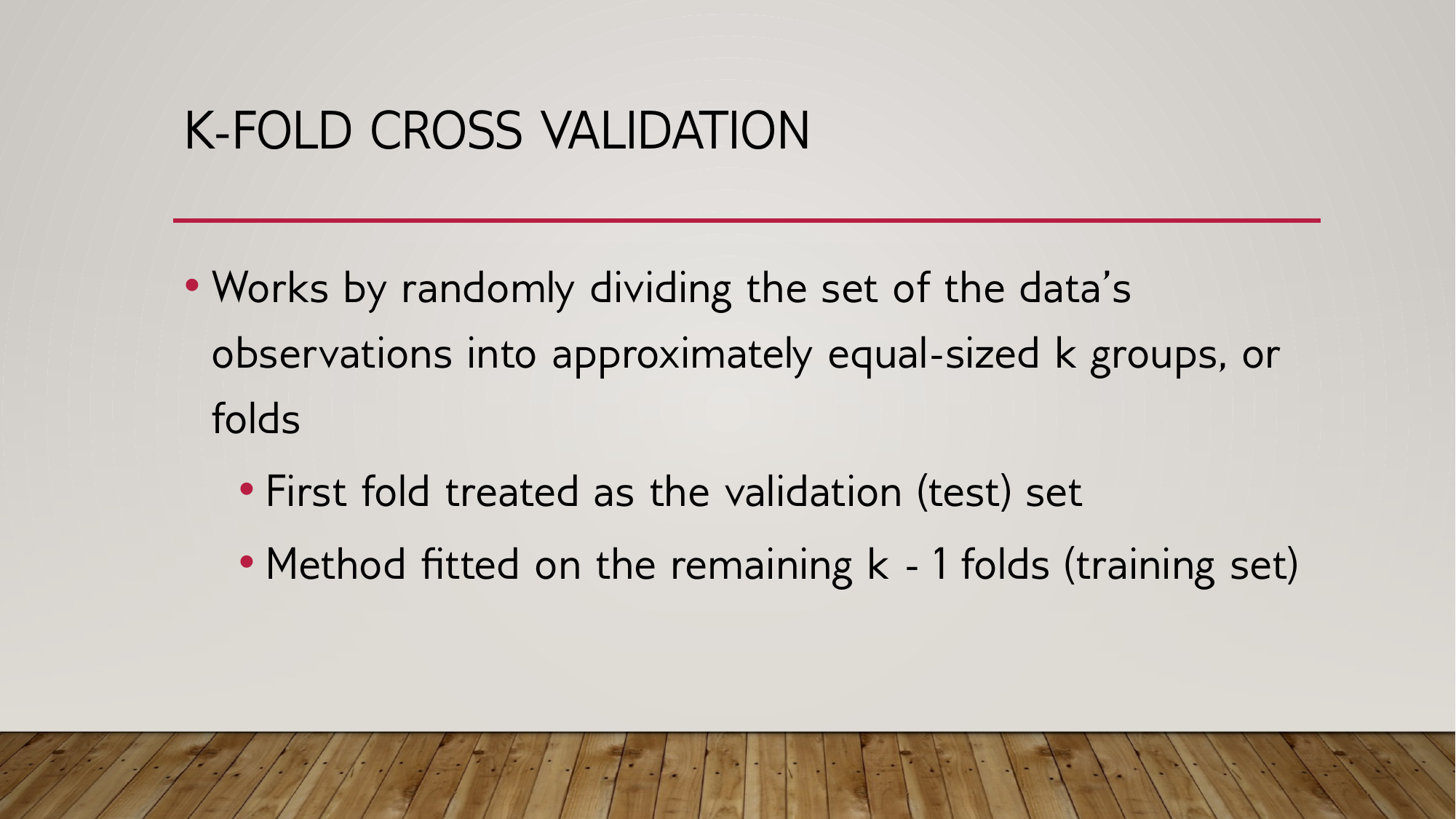

# K-Fold Cross Validation
Works by randomly dividing the set of the data’s observations into approximately equal-sized k groups, or folds
First fold treated as the validation (test) set
Method fitted on the remaining k − 1 folds (training set)